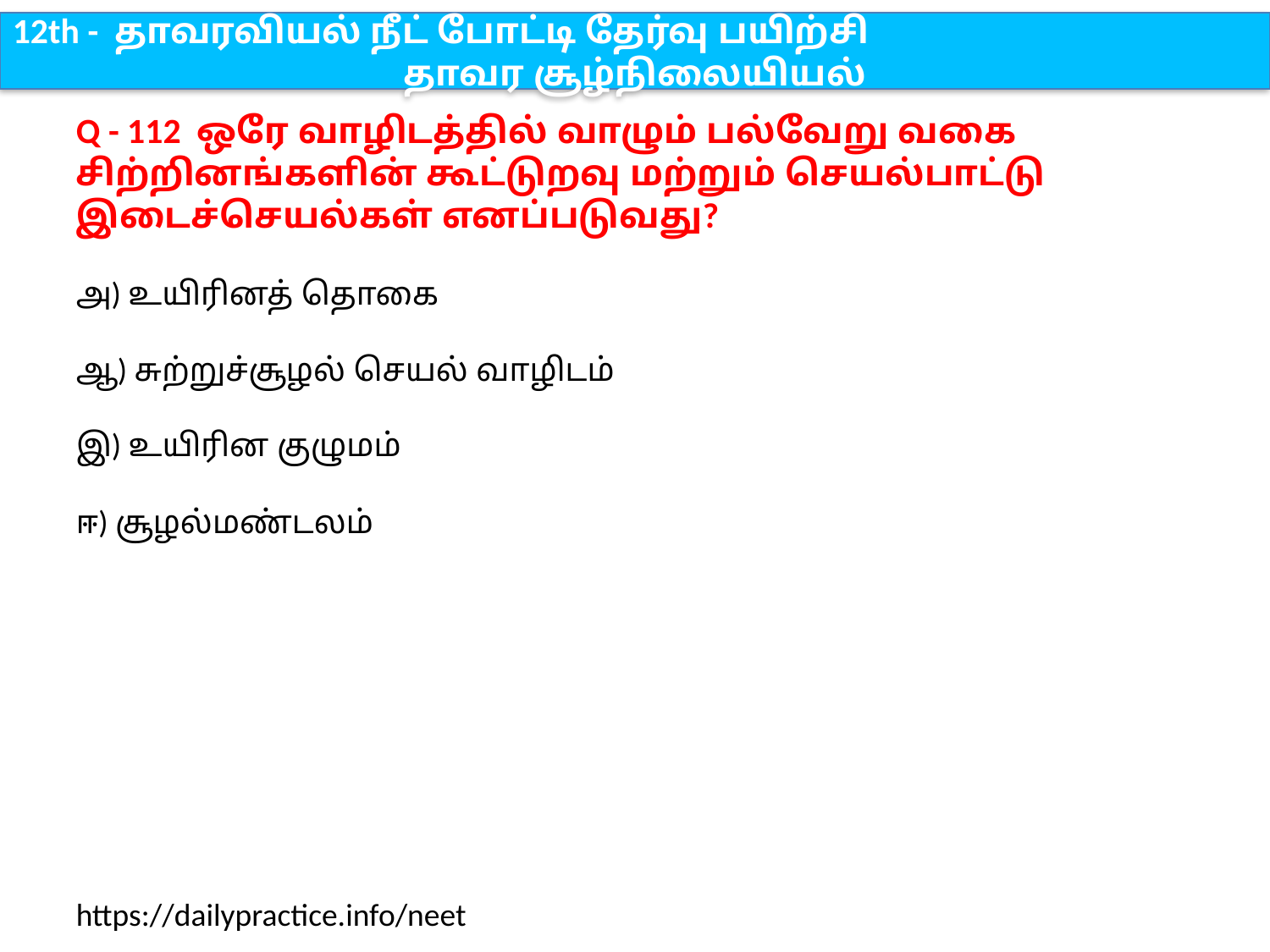

12th -  தாவரவியல் நீட் போட்டி தேர்வு பயிற்சி
தாவர சூழ்நிலையியல்

Q - 112  ஒரே வாழிடத்தில் வாழும் பல்வேறு வகை சிற்றினங்களின் கூட்டுறவு மற்றும் செயல்பாட்டு இடைச்செயல்கள் எனப்படுவது?

அ) உயிரினத் தொகை

ஆ) சுற்றுச்சூழல் செயல் வாழிடம்

இ) உயிரின குழுமம்

ஈ) சூழல்மண்டலம்
https://dailypractice.info/neet